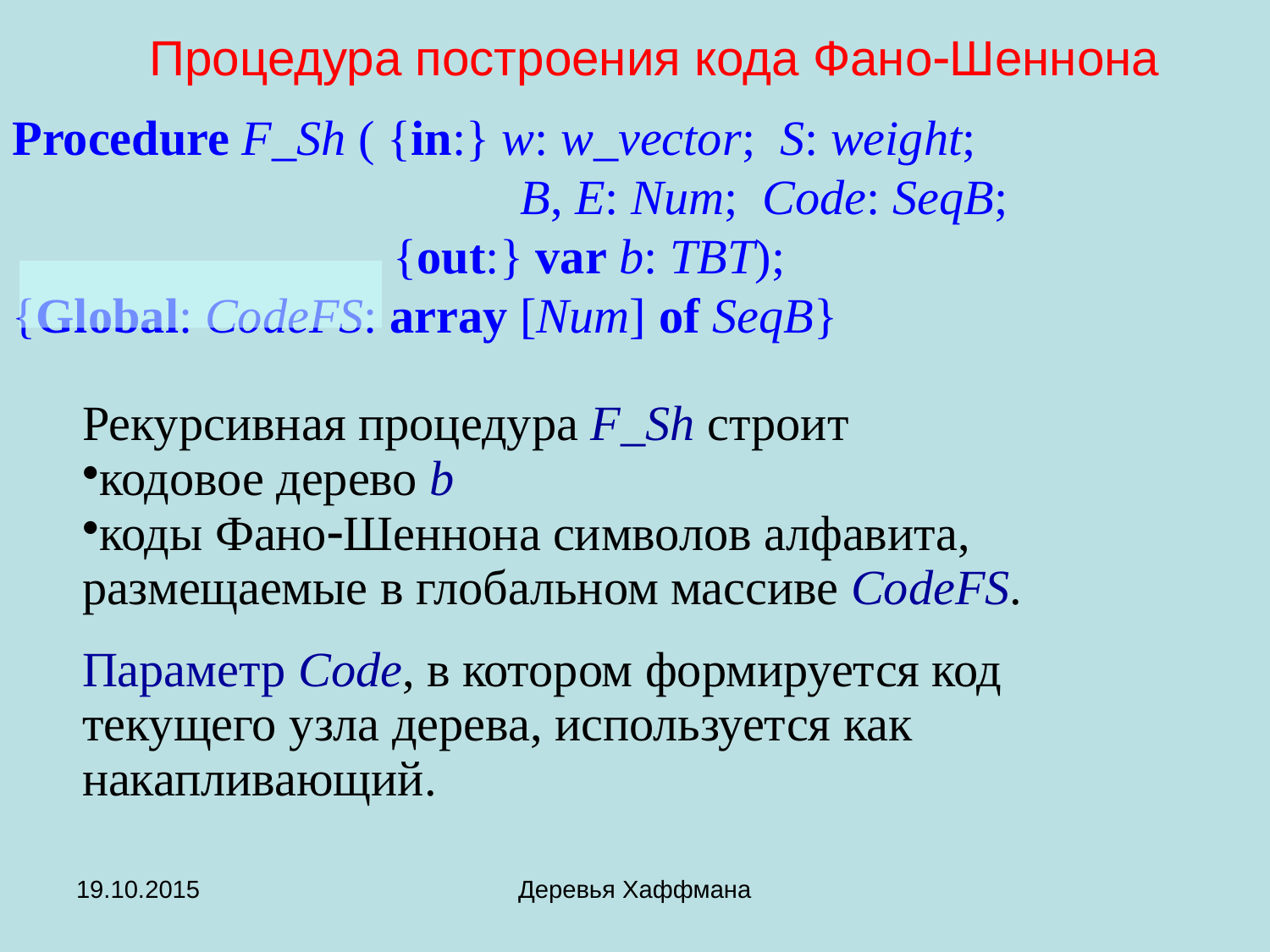

# Процедура построения кода Фано−Шеннона
Procedure F_Sh ( {in:} w: w_vector;  S: weight;
 				B, E: Num;  Code: SeqB;
 	     		{out:} var b: TBT);
{Global: CodeFS: array [Num] of SeqB}

| Рекурсивная процедура F\_Sh строит кодовое дерево b коды Фано−Шеннона символов алфавита, размещаемые в глобальном массиве CodeFS. Параметр Code, в котором формируется код текущего узла дерева, используется как накапливающий. |
| --- |
19.10.2015
Деревья Хаффмана
22